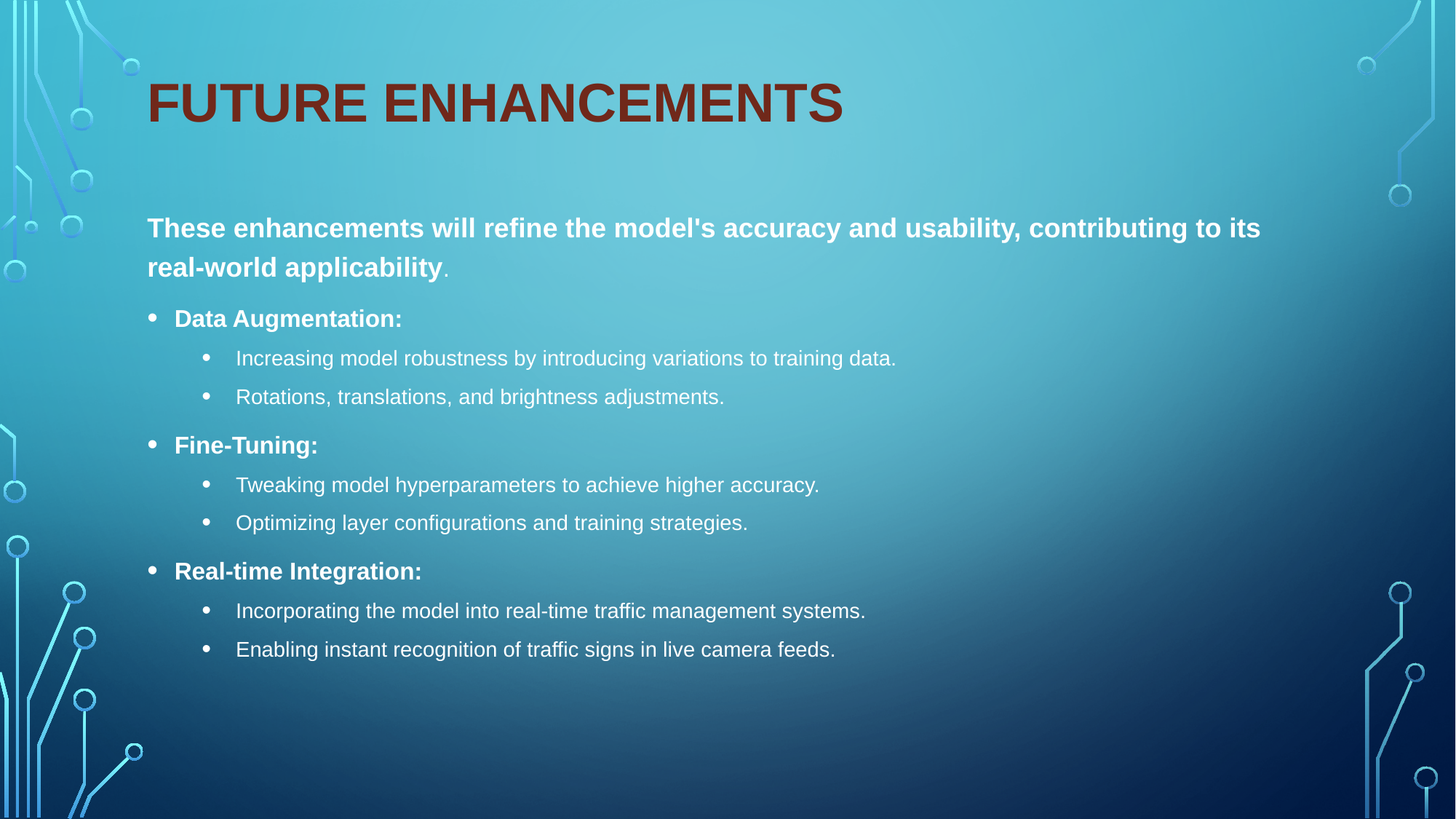

# Future Enhancements
These enhancements will refine the model's accuracy and usability, contributing to its real-world applicability.
Data Augmentation:
Increasing model robustness by introducing variations to training data.
Rotations, translations, and brightness adjustments.
Fine-Tuning:
Tweaking model hyperparameters to achieve higher accuracy.
Optimizing layer configurations and training strategies.
Real-time Integration:
Incorporating the model into real-time traffic management systems.
Enabling instant recognition of traffic signs in live camera feeds.